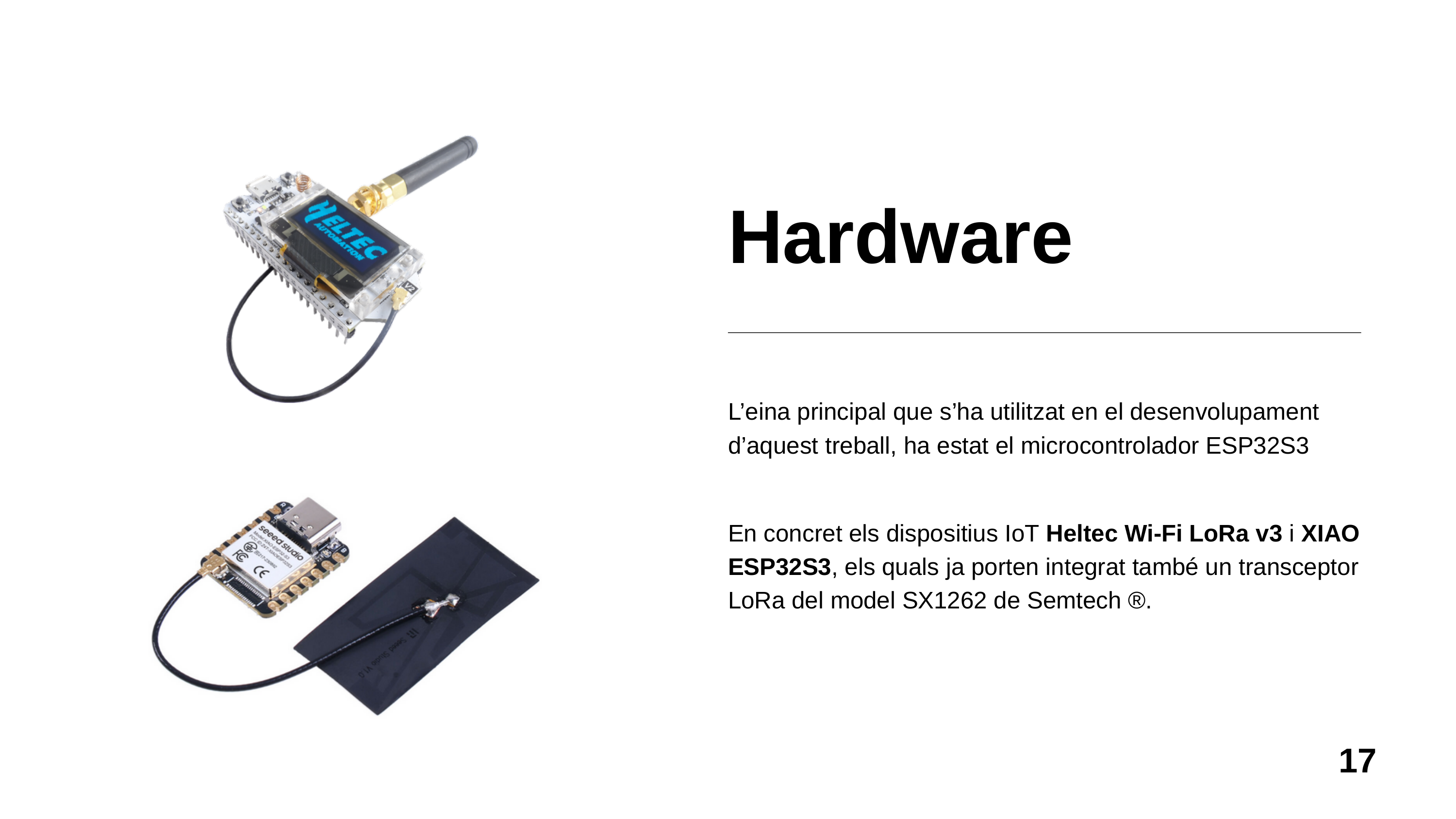

Hardware

L’eina principal que s’ha utilitzat en el desenvolupament d’aquest treball, ha estat el microcontrolador ESP32S3

En concret els dispositius IoT Heltec Wi-Fi LoRa v3 i XIAO ESP32S3, els quals ja porten integrat també un transceptor LoRa del model SX1262 de Semtech ®.
17